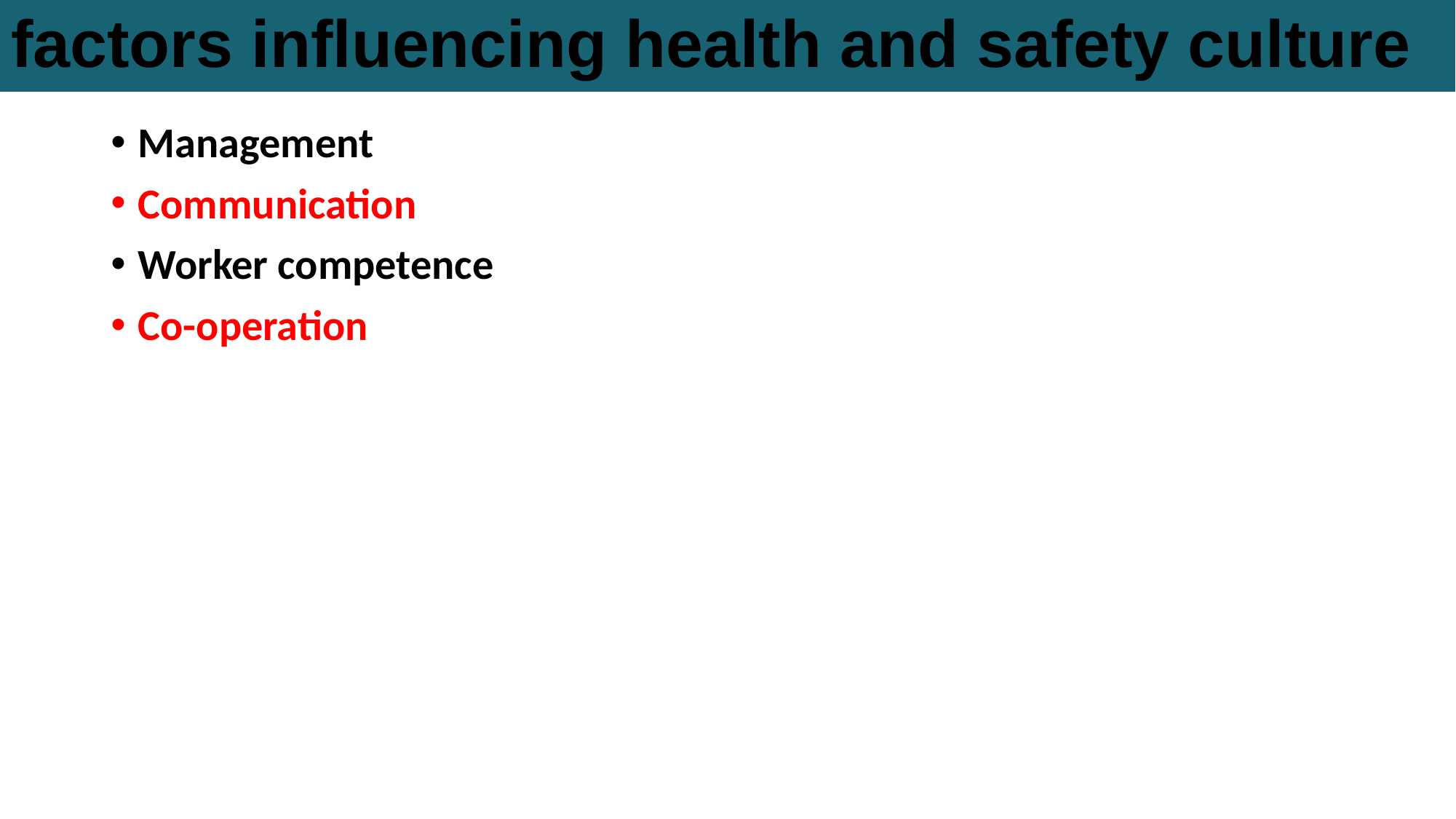

# factors influencing health and safety culture
Management
Communication
Worker competence
Co-operation